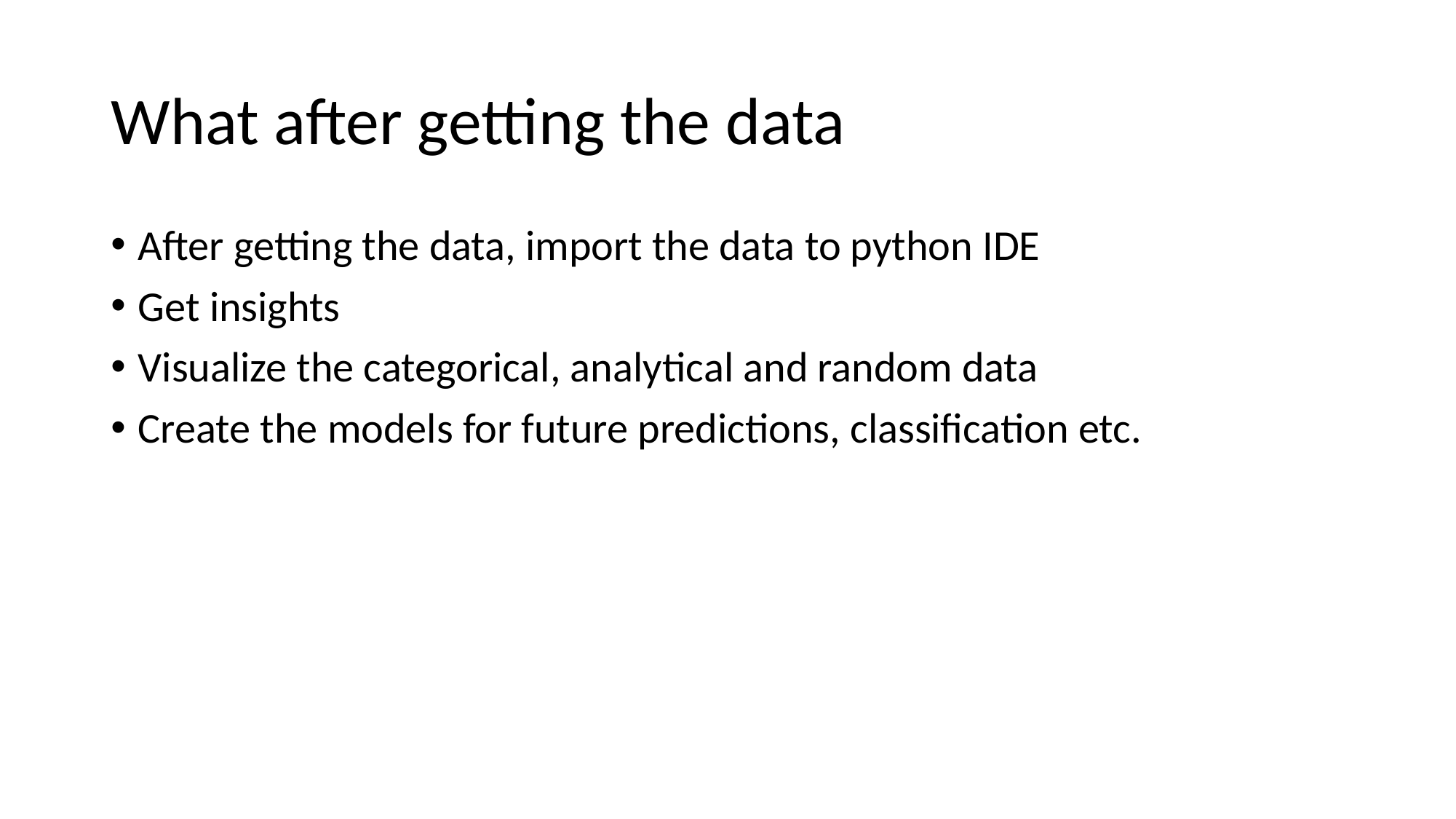

# What after getting the data
After getting the data, import the data to python IDE
Get insights
Visualize the categorical, analytical and random data
Create the models for future predictions, classification etc.